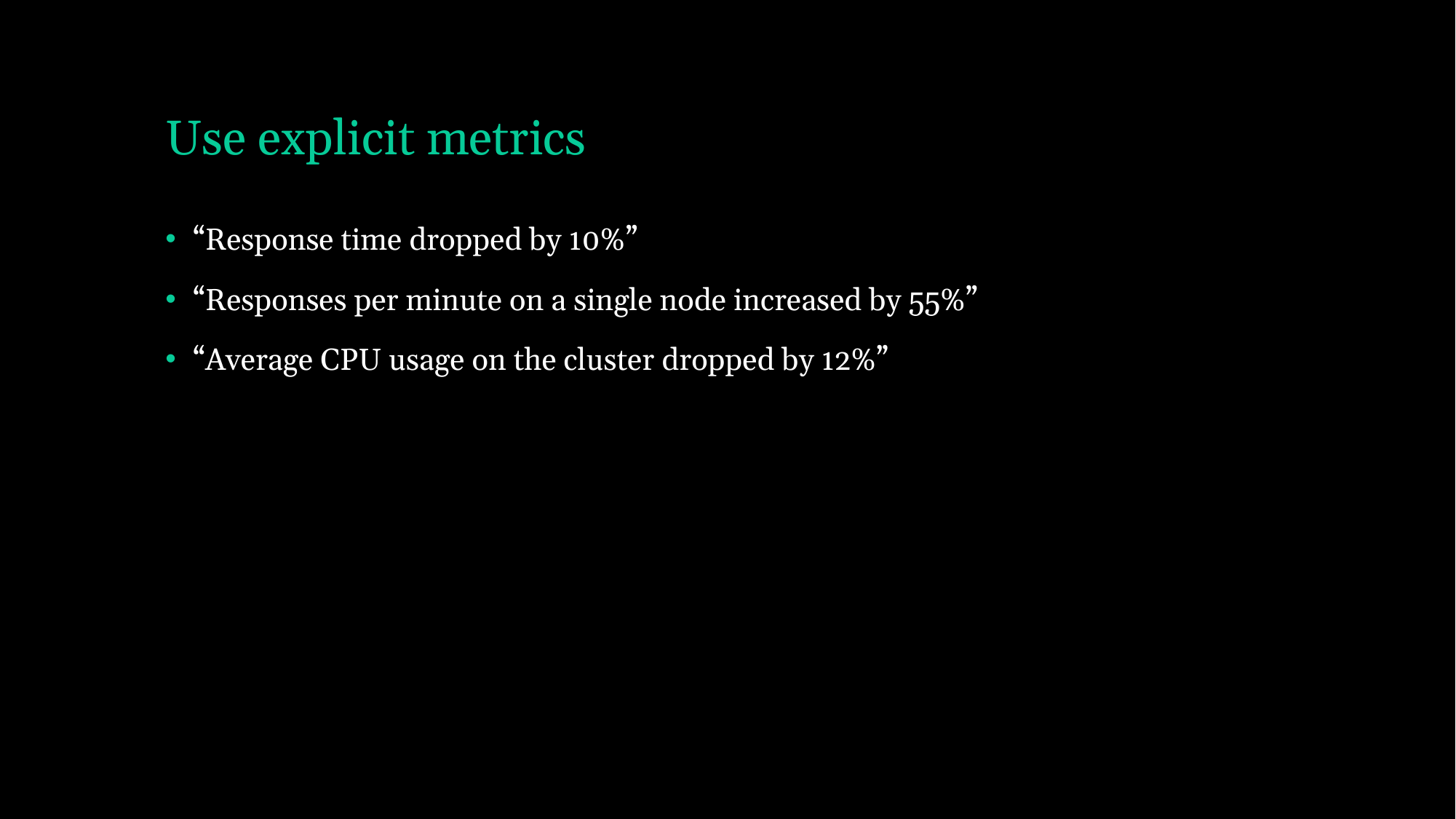

# Use explicit metrics
“Response time dropped by 10%”
“Responses per minute on a single node increased by 55%”
“Average CPU usage on the cluster dropped by 12%”